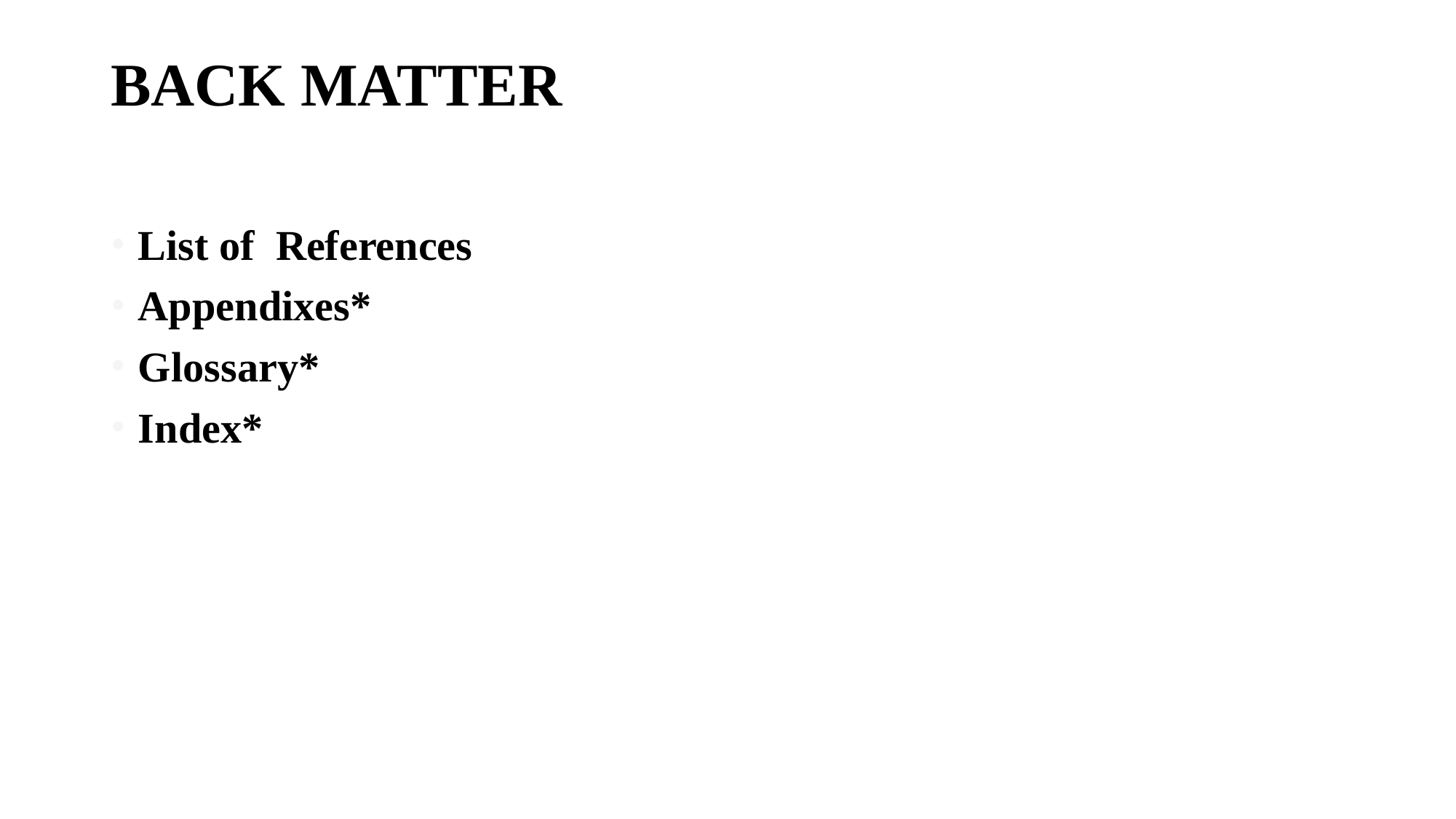

# BACK MATTER
List of  References
Appendixes*
Glossary*
Index*